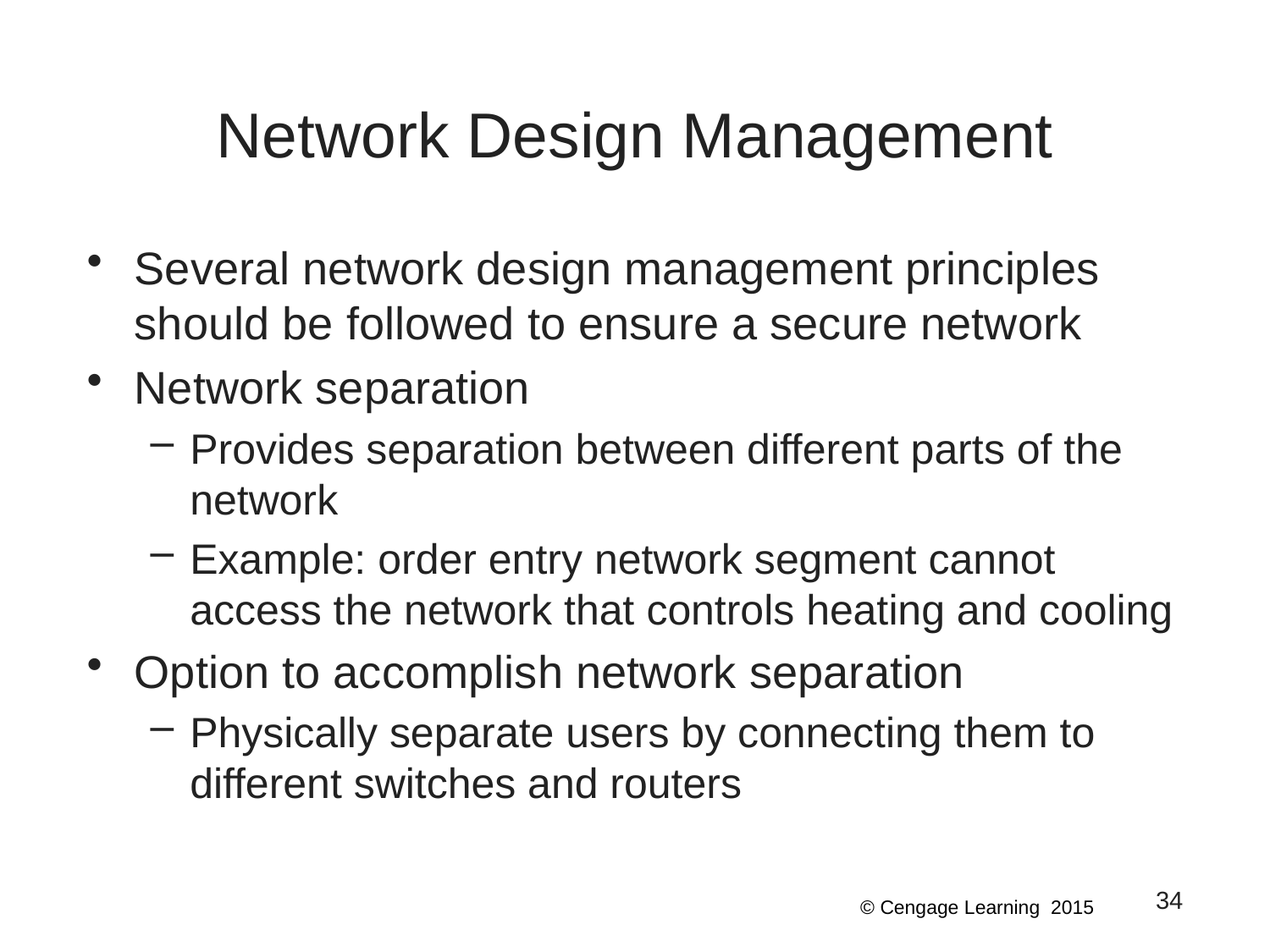

# Network Design Management
Several network design management principles should be followed to ensure a secure network
Network separation
Provides separation between different parts of the network
Example: order entry network segment cannot access the network that controls heating and cooling
Option to accomplish network separation
Physically separate users by connecting them to different switches and routers

34